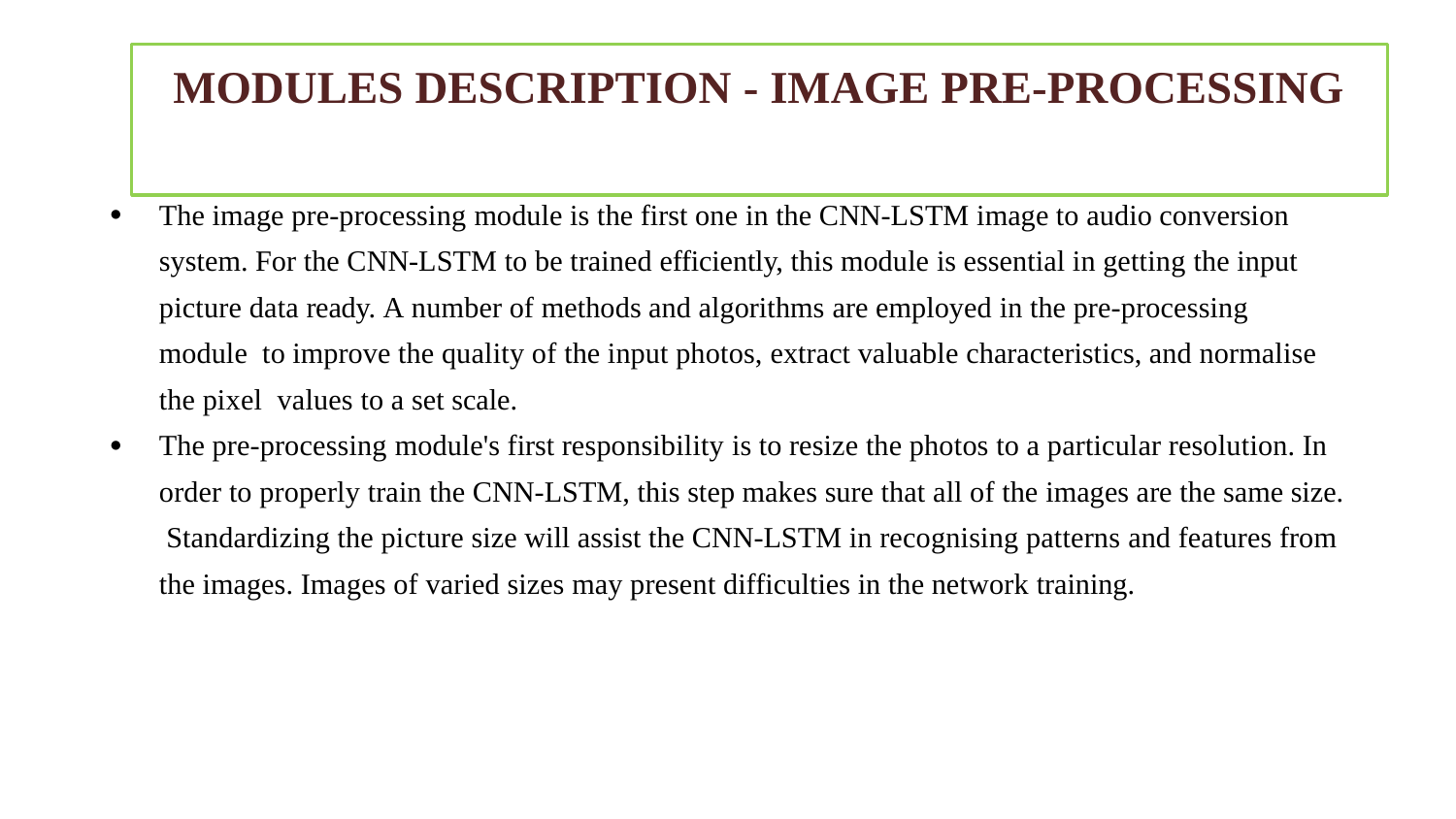

# MODULES DESCRIPTION - IMAGE PRE-PROCESSING
The image pre-processing module is the first one in the CNN-LSTM image to audio conversion  system. For the CNN-LSTM to be trained efficiently, this module is essential in getting the input  picture data ready. A number of methods and algorithms are employed in the pre-processing module  to improve the quality of the input photos, extract valuable characteristics, and normalise the pixel  values to a set scale.
The pre-processing module's first responsibility is to resize the photos to a particular resolution. In  order to properly train the CNN-LSTM, this step makes sure that all of the images are the same size.  Standardizing the picture size will assist the CNN-LSTM in recognising patterns and features from  the images. Images of varied sizes may present difficulties in the network training.